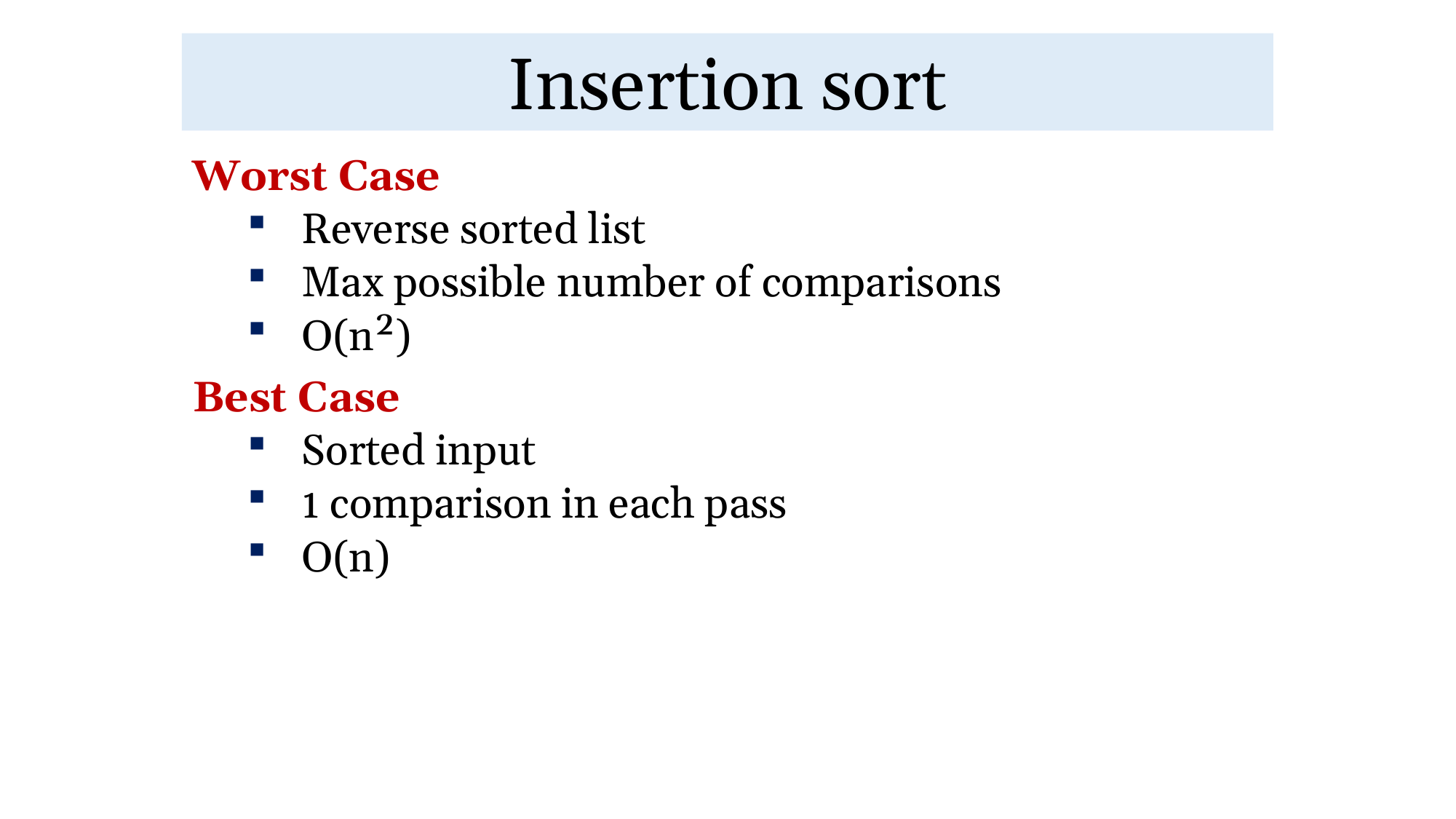

# Insertion sort
Worst Case
Reverse sorted list
Max possible number of comparisons
O(n²)
Best Case
Sorted input
1 comparison in each pass
O(n)